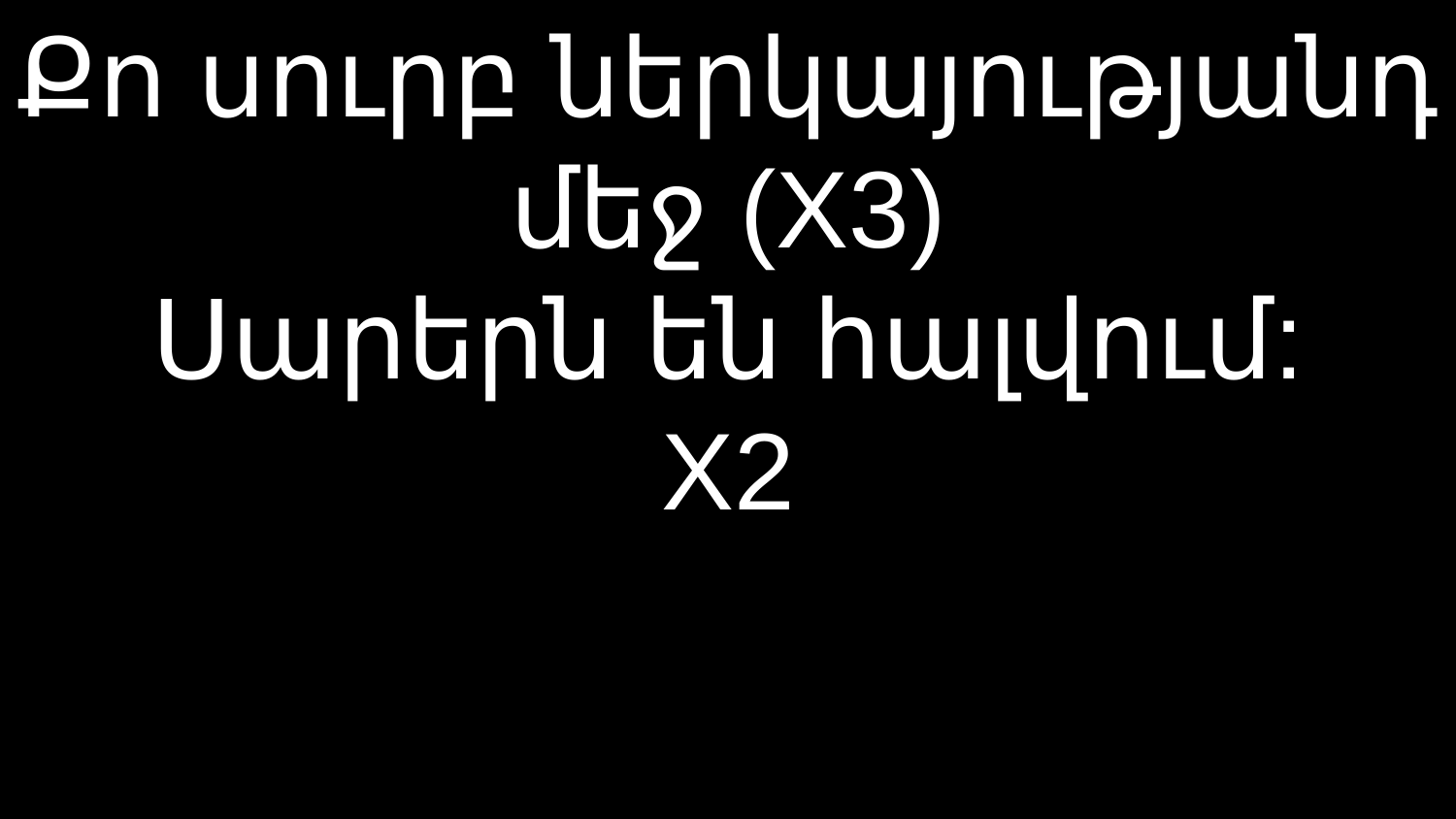

# Քո սուրբ ներկայությանդ մեջ (X3) Սարերն են հալվում: X2